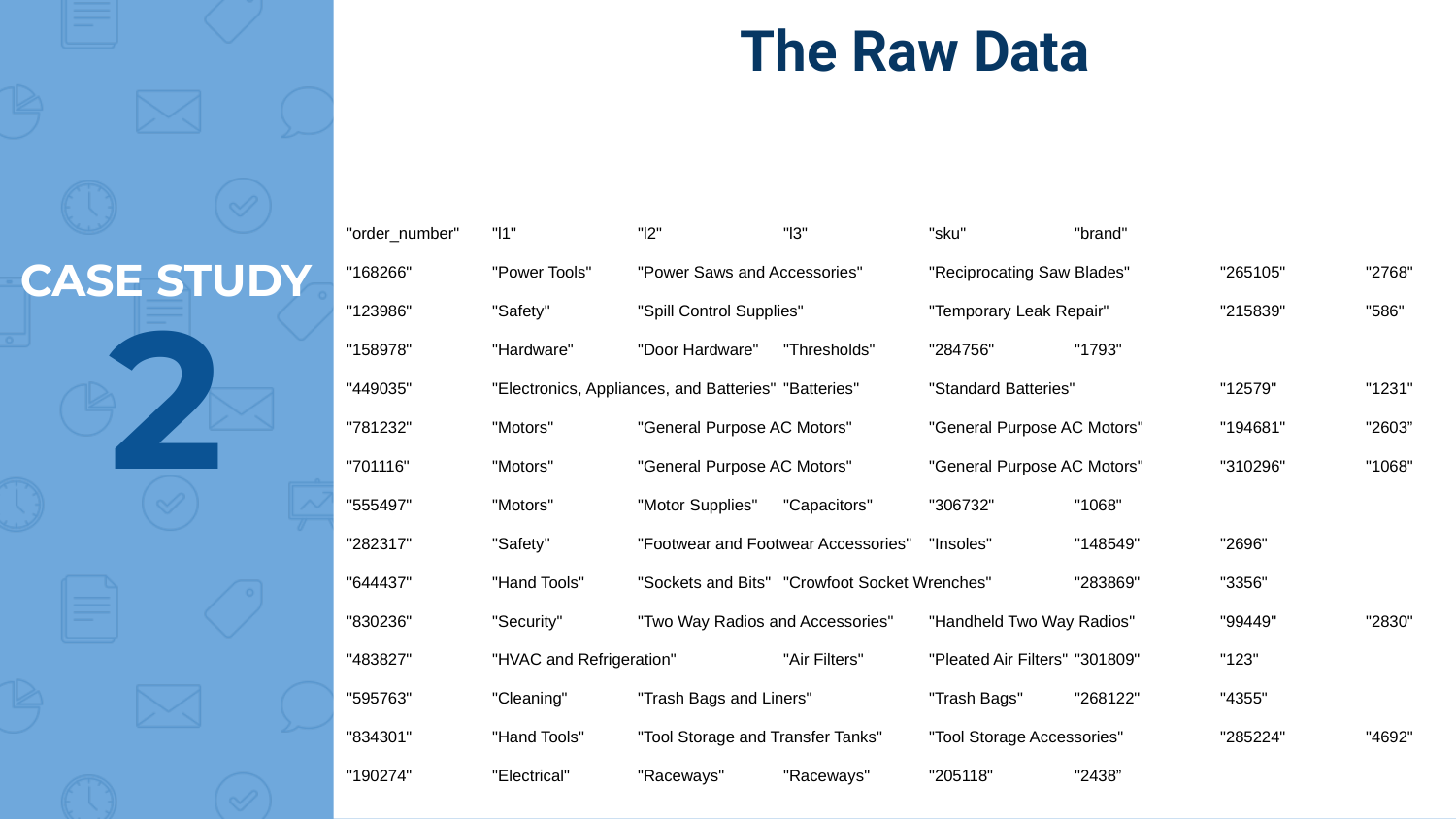

The Raw Data

"order_number"	"l1"	"l2"	"l3"	"sku"	"brand"

"168266"	"Power Tools"	"Power Saws and Accessories"	"Reciprocating Saw Blades"	"265105"	"2768"

"123986"	"Safety"	"Spill Control Supplies"	"Temporary Leak Repair"	"215839"	"586"

"158978"	"Hardware"	"Door Hardware"	"Thresholds"	"284756"	"1793"

"449035"	"Electronics, Appliances, and Batteries"	"Batteries"	"Standard Batteries"	"12579"	"1231"

"781232"	"Motors"	"General Purpose AC Motors"	"General Purpose AC Motors"	"194681"	"2603”

"701116"	"Motors"	"General Purpose AC Motors"	"General Purpose AC Motors"	"310296"	"1068"

"555497"	"Motors"	"Motor Supplies"	"Capacitors"	"306732"	"1068"

"282317"	"Safety"	"Footwear and Footwear Accessories"	"Insoles"	"148549"	"2696"

"644437"	"Hand Tools"	"Sockets and Bits"	"Crowfoot Socket Wrenches"	"283869"	"3356"

"830236"	"Security"	"Two Way Radios and Accessories"	"Handheld Two Way Radios"	"99449"	"2830"

"483827"	"HVAC and Refrigeration"	"Air Filters"	"Pleated Air Filters"	"301809"	"123"

"595763"	"Cleaning"	"Trash Bags and Liners"	"Trash Bags"	"268122"	"4355"

"834301"	"Hand Tools"	"Tool Storage and Transfer Tanks"	"Tool Storage Accessories"	"285224"	"4692"

"190274"	"Electrical"	"Raceways"	"Raceways"	"205118"	"2438”
# CASE STUDY
2